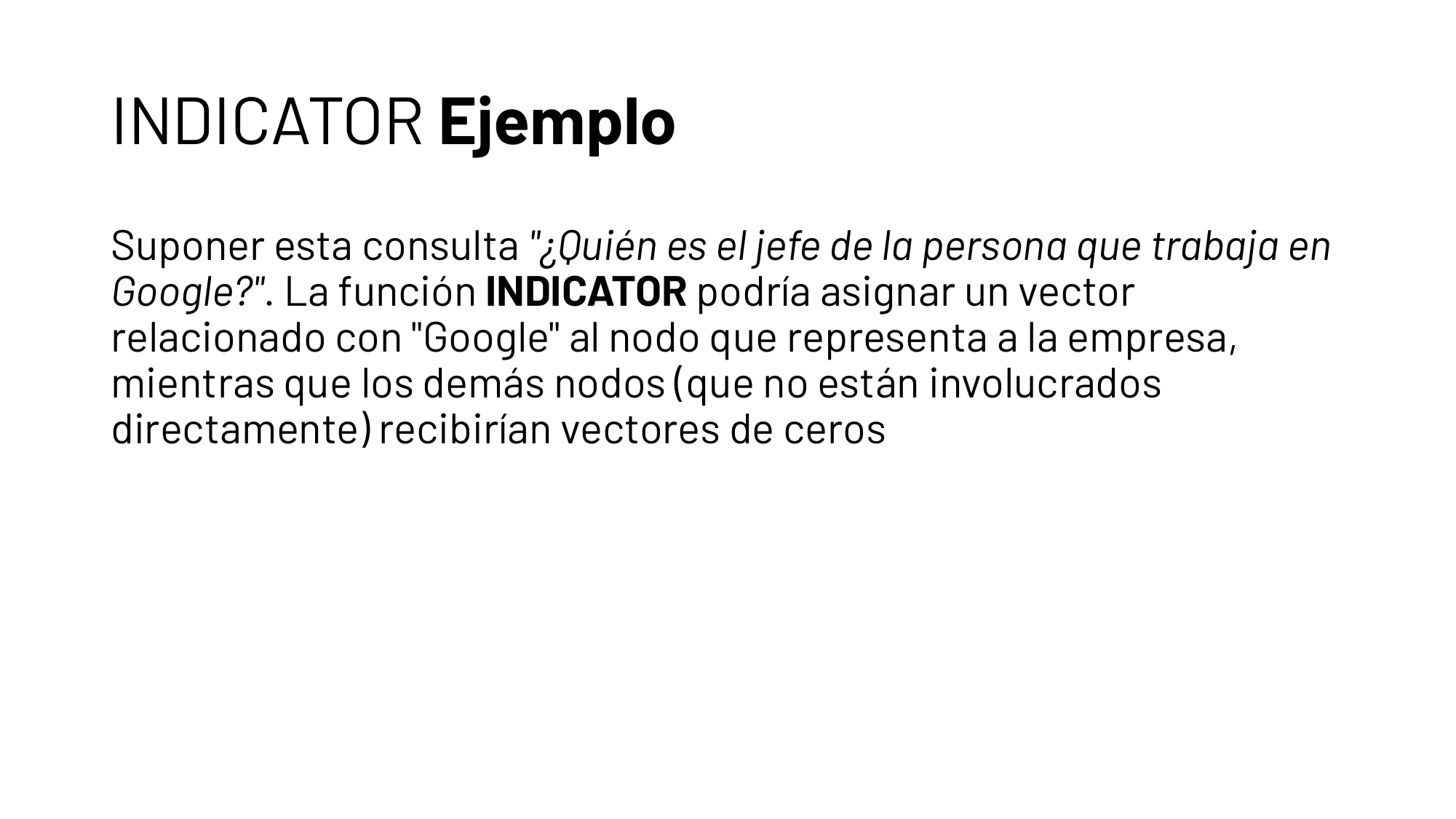

# INDICATOR Ejemplo
Suponer esta consulta "¿Quién es el jefe de la persona que trabaja en Google?". La función INDICATOR podría asignar un vector relacionado con "Google" al nodo que representa a la empresa, mientras que los demás nodos (que no están involucrados directamente) recibirían vectores de ceros